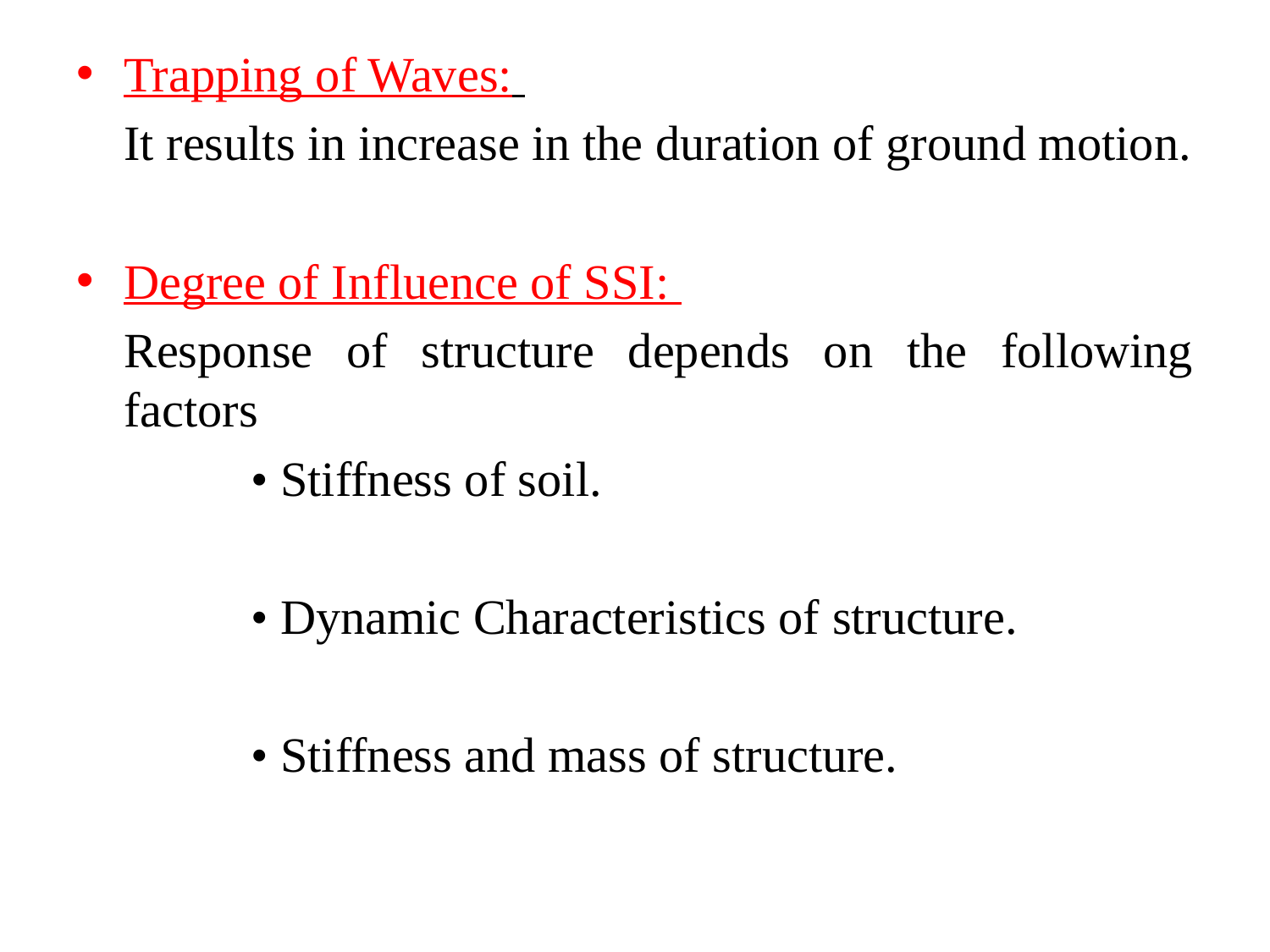

Trapping of Waves:
	It results in increase in the duration of ground motion.

Degree of Influence of SSI:
	Response of structure depends on the following factors
		• Stiffness of soil.

		• Dynamic Characteristics of structure.

		• Stiffness and mass of structure.